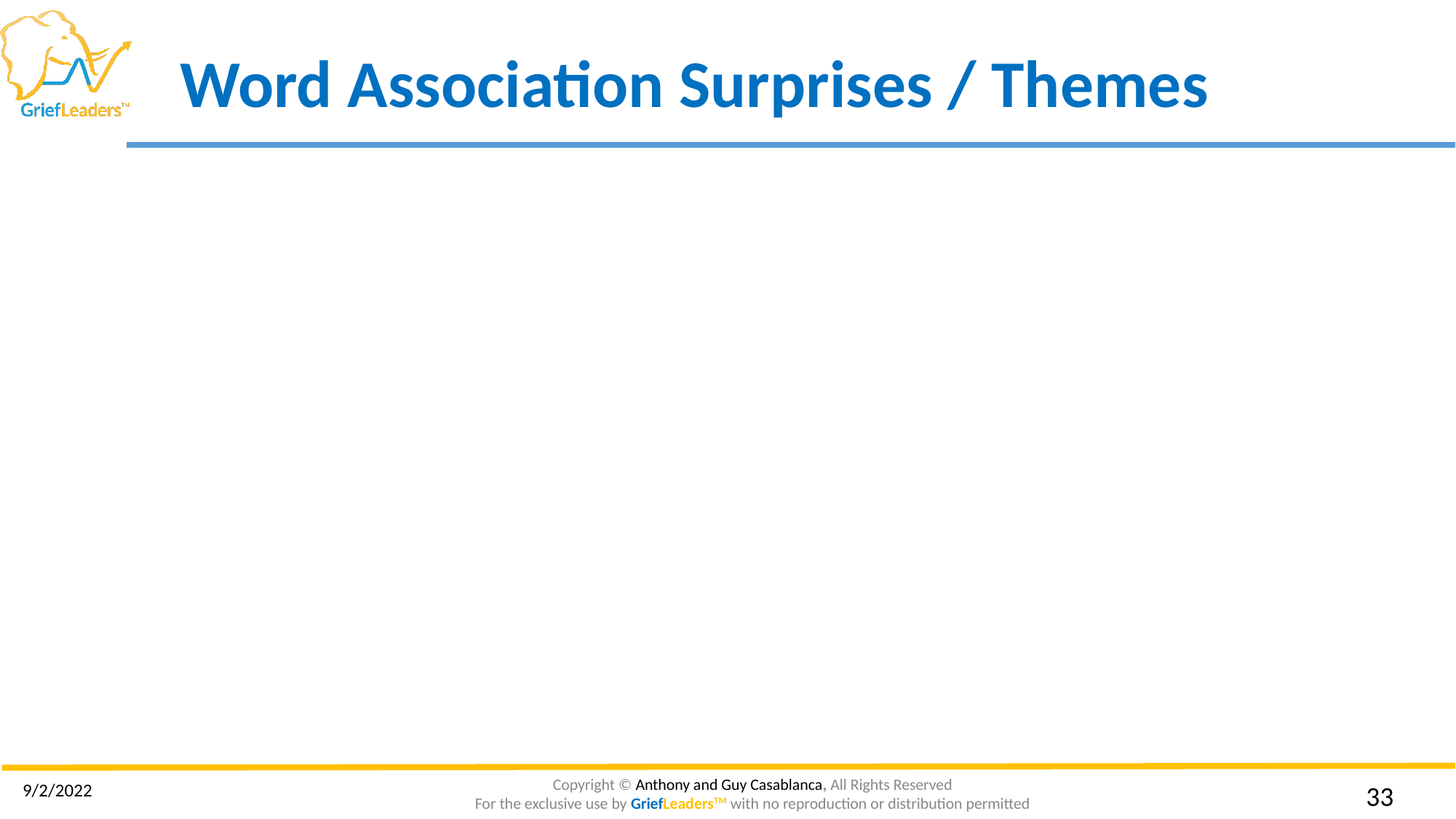

# Word Association Surprises / Themes

9/2/2022
33